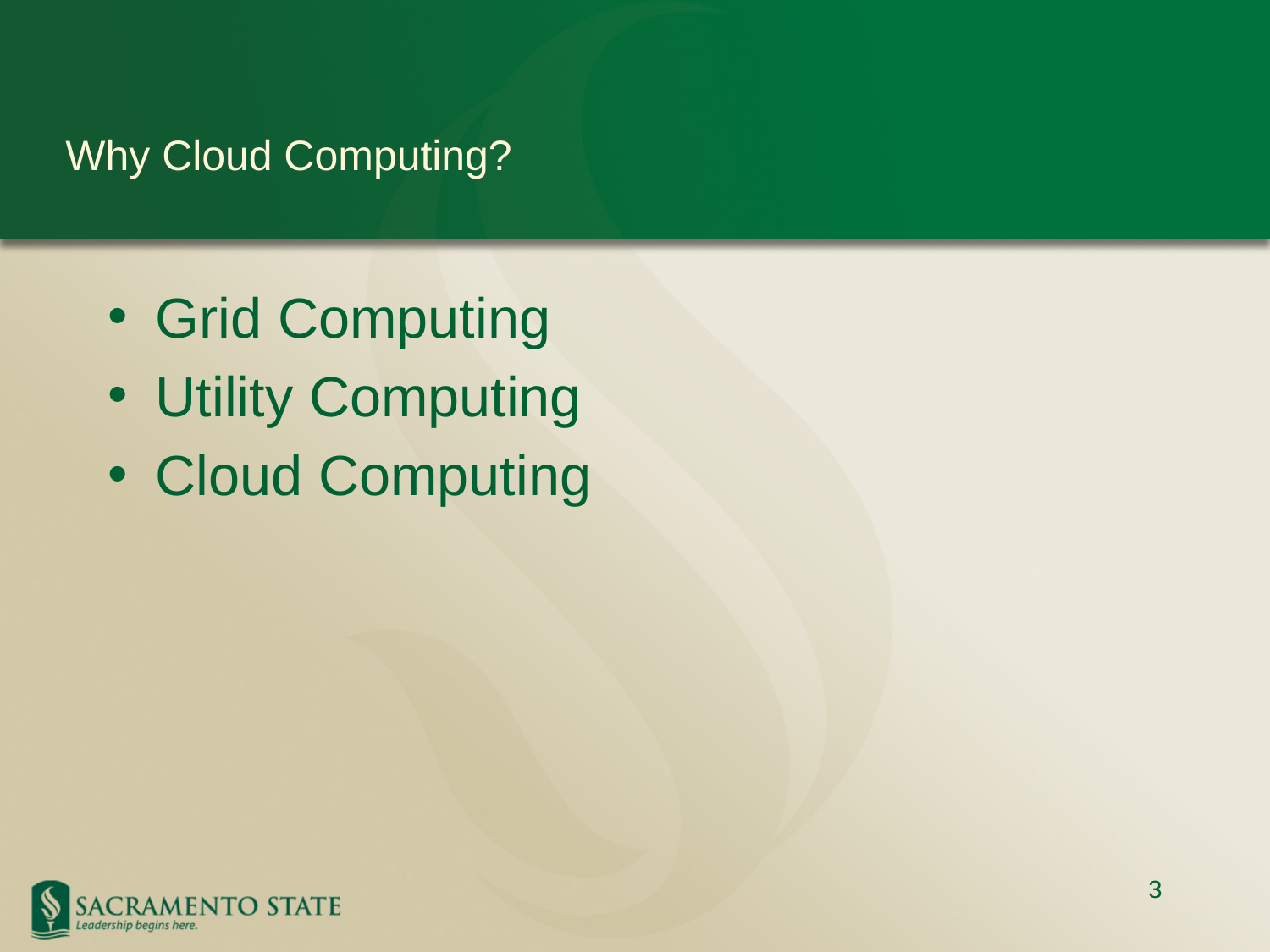

# Why Cloud Computing?
Grid Computing
Utility Computing
Cloud Computing
3